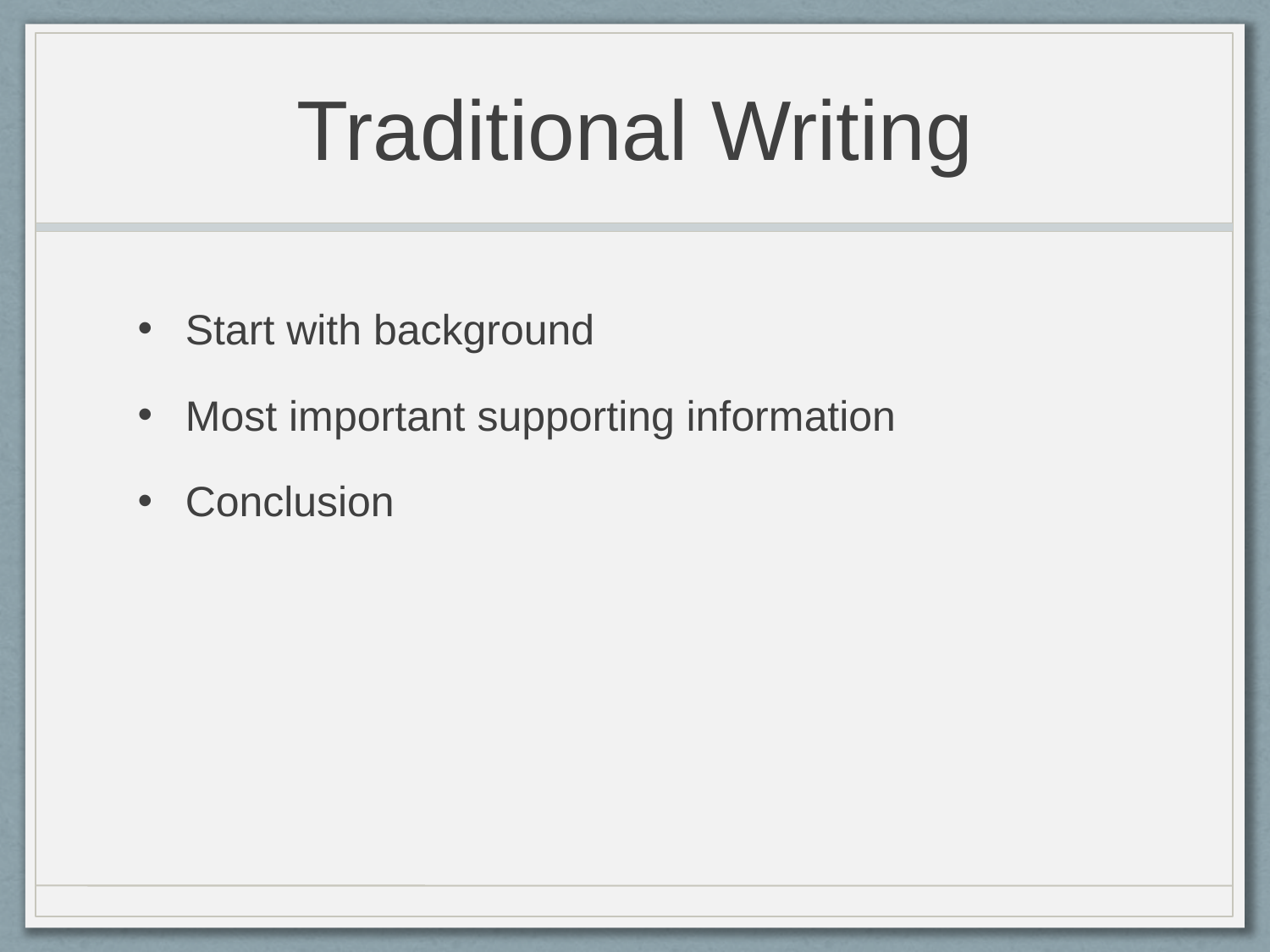

# Traditional Writing
Start with background
Most important supporting information
Conclusion